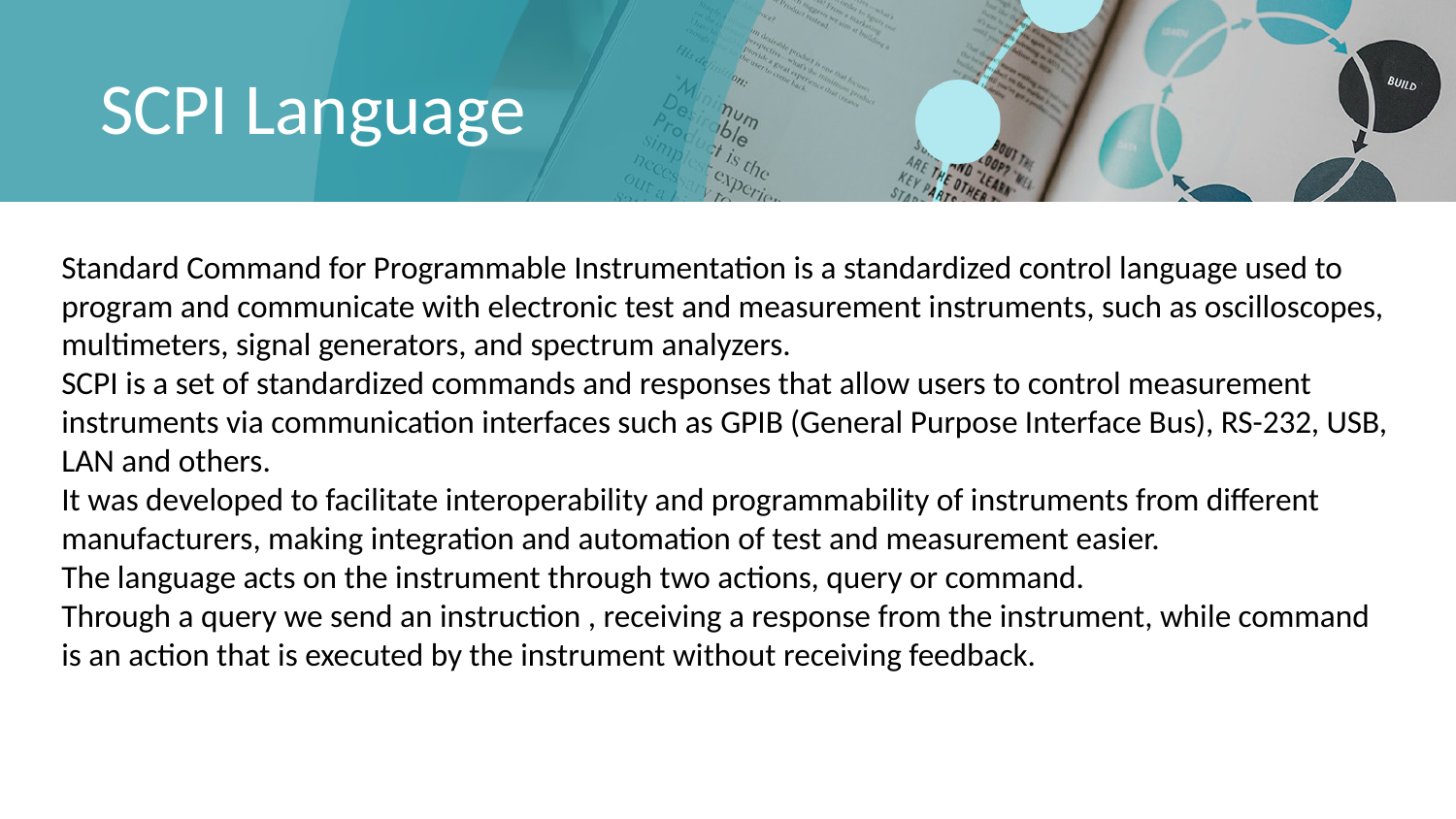

# SCPI Language
Standard Command for Programmable Instrumentation is a standardized control language used to program and communicate with electronic test and measurement instruments, such as oscilloscopes, multimeters, signal generators, and spectrum analyzers.
SCPI is a set of standardized commands and responses that allow users to control measurement instruments via communication interfaces such as GPIB (General Purpose Interface Bus), RS-232, USB, LAN and others.
It was developed to facilitate interoperability and programmability of instruments from different manufacturers, making integration and automation of test and measurement easier.
The language acts on the instrument through two actions, query or command.
Through a query we send an instruction , receiving a response from the instrument, while command is an action that is executed by the instrument without receiving feedback.